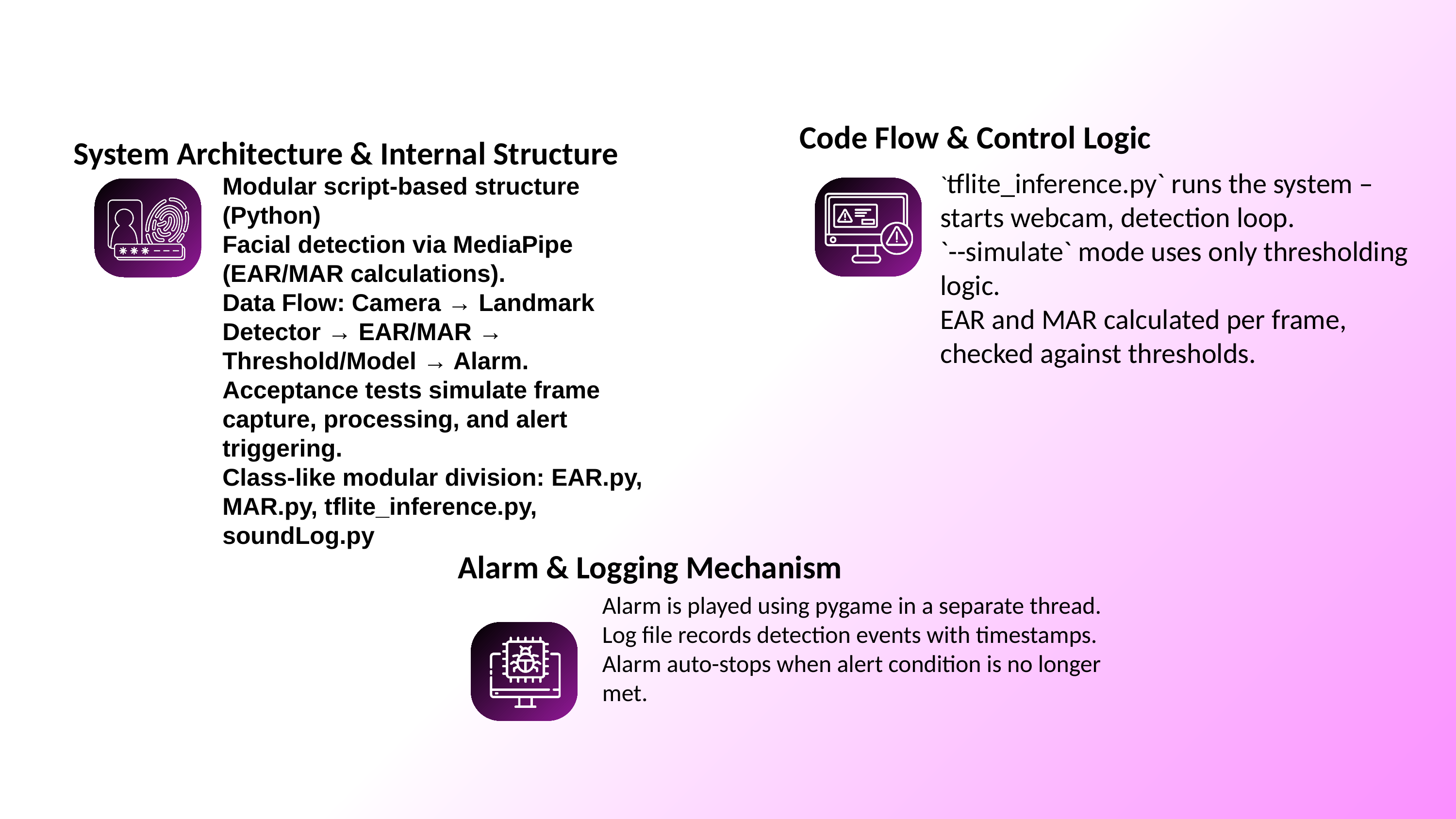

Code Flow & Control Logic
System Architecture & Internal Structure
`tflite_inference.py` runs the system – starts webcam, detection loop.
`--simulate` mode uses only thresholding logic.
EAR and MAR calculated per frame, checked against thresholds.
Modular script-based structure (Python)
Facial detection via MediaPipe (EAR/MAR calculations).
Data Flow: Camera → Landmark Detector → EAR/MAR → Threshold/Model → Alarm.
Acceptance tests simulate frame capture, processing, and alert triggering.
Class-like modular division: EAR.py, MAR.py, tflite_inference.py, soundLog.py

Alarm & Logging Mechanism
Alarm is played using pygame in a separate thread.
Log file records detection events with timestamps.
Alarm auto-stops when alert condition is no longer met.